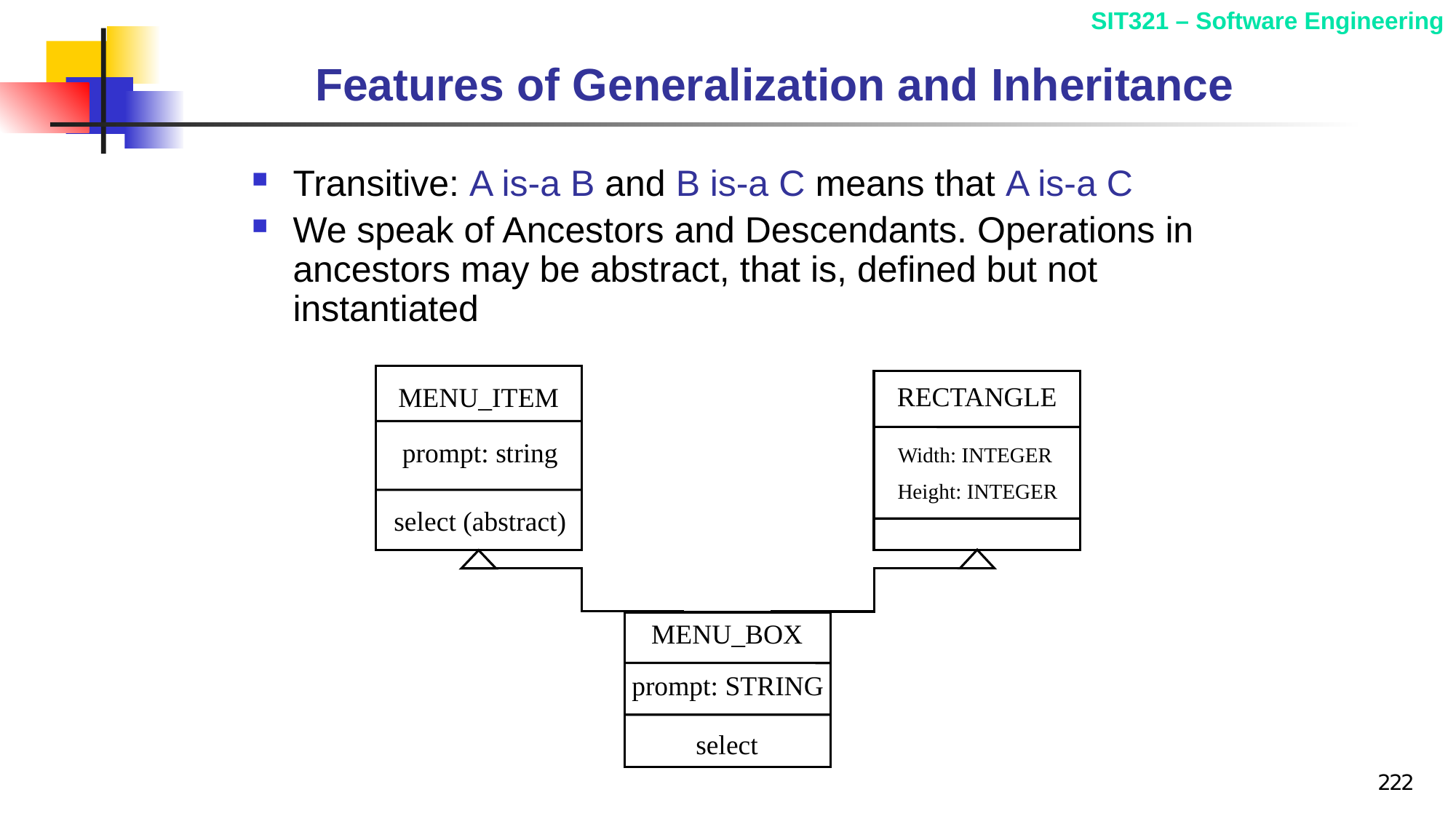

# Features of Generalization and Inheritance
Transitive: A is-a B and B is-a C means that A is-a C
We speak of Ancestors and Descendants. Operations in ancestors may be abstract, that is, defined but not instantiated

MENU_ITEM

prompt: string

select (abstract)

RECTANGLE

Width: INTEGER
Height: INTEGER
MENU_BOX

prompt: STRING

select
222